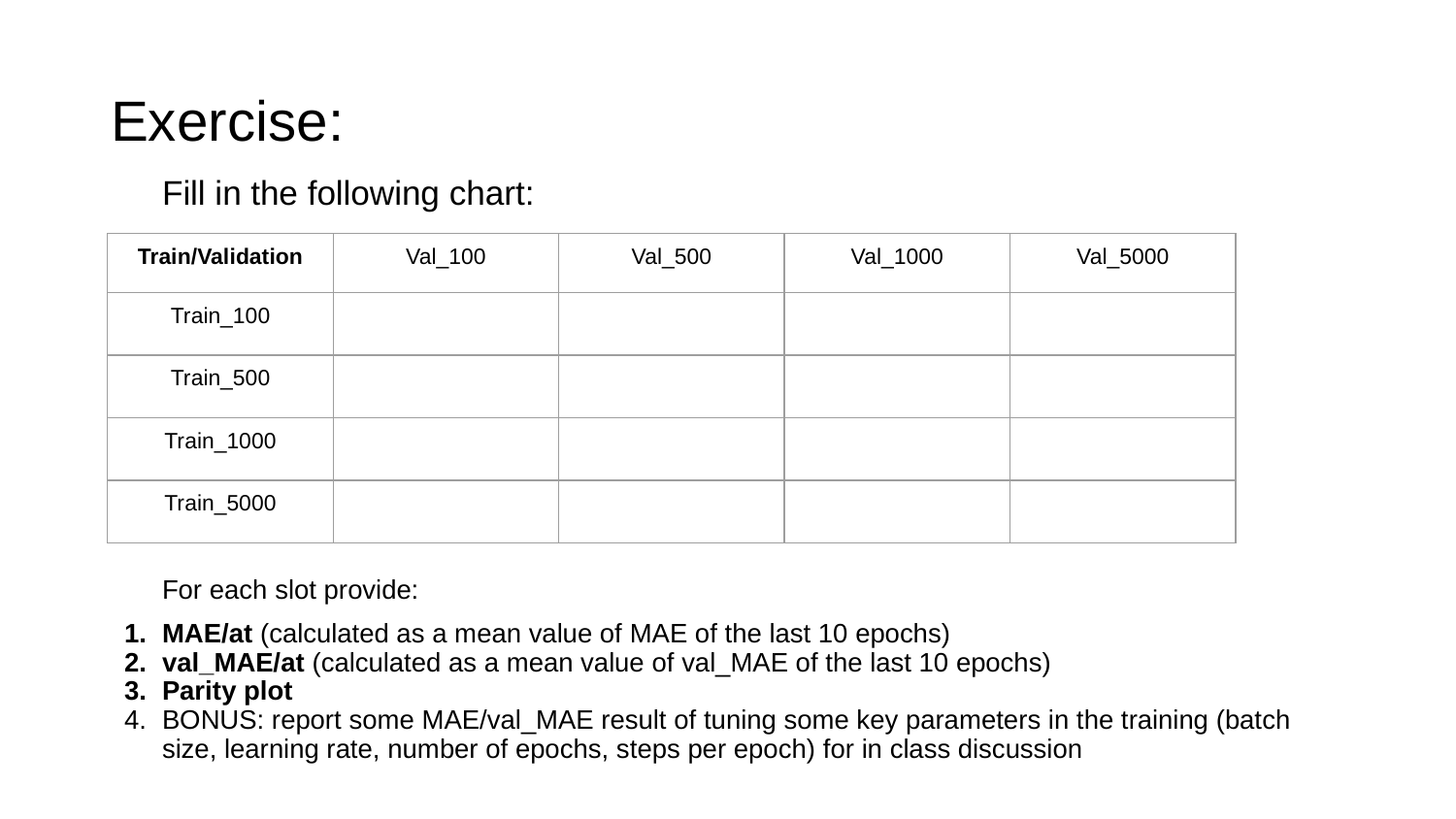

# Exercise:
Fill in the following chart:

For each slot provide:
MAE/at (calculated as a mean value of MAE of the last 10 epochs)
val_MAE/at (calculated as a mean value of val_MAE of the last 10 epochs)
Parity plot
BONUS: report some MAE/val_MAE result of tuning some key parameters in the training (batch size, learning rate, number of epochs, steps per epoch) for in class discussion
| Train/Validation | Val\_100 | Val\_500 | Val\_1000 | Val\_5000 |
| --- | --- | --- | --- | --- |
| Train\_100 |  |  |  |  |
| Train\_500 |  |  |  |  |
| Train\_1000 |  |  |  |  |
| Train\_5000 |  |  |  |  |